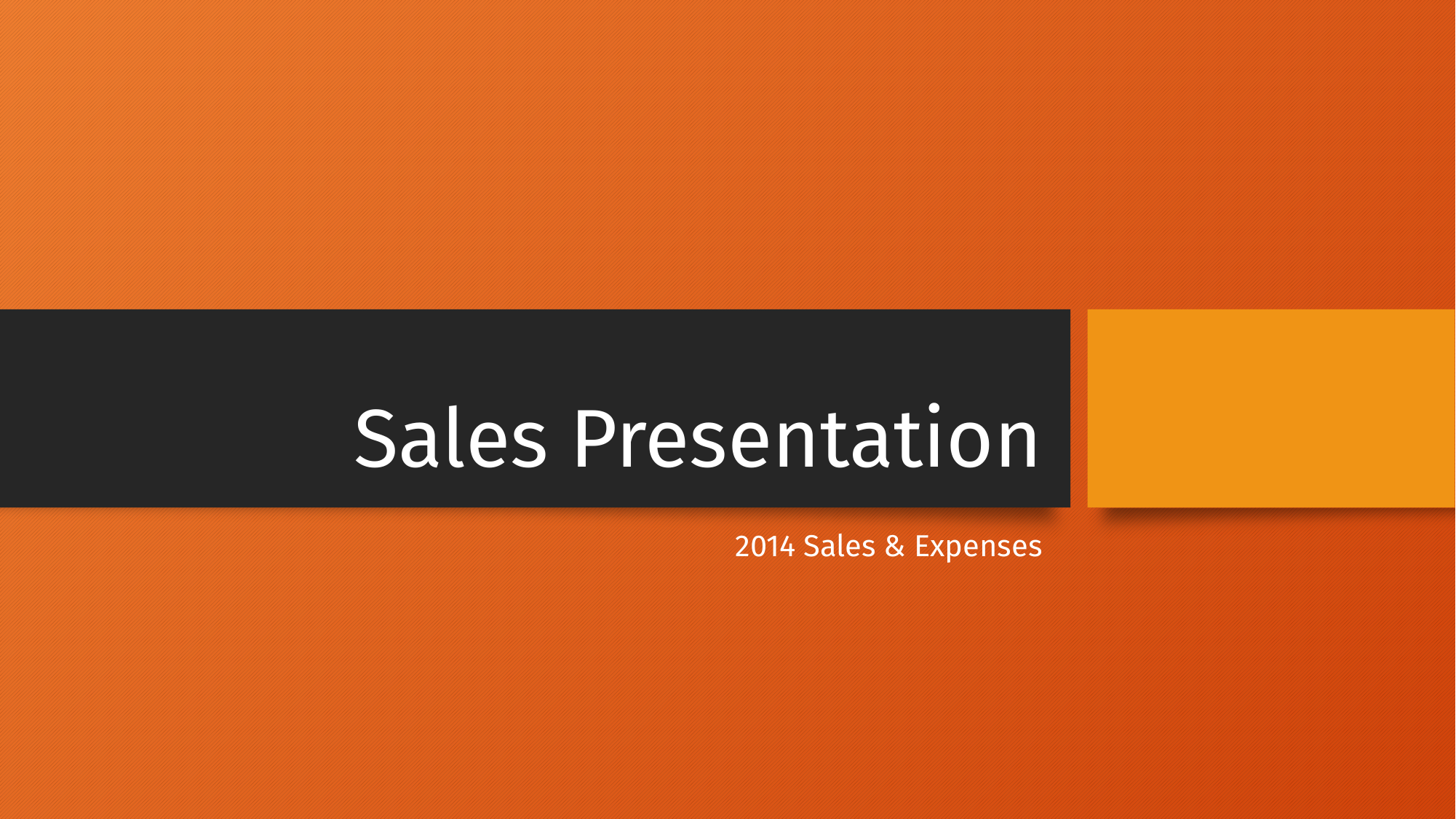

# Sales Presentation
2014 Sales & Expenses